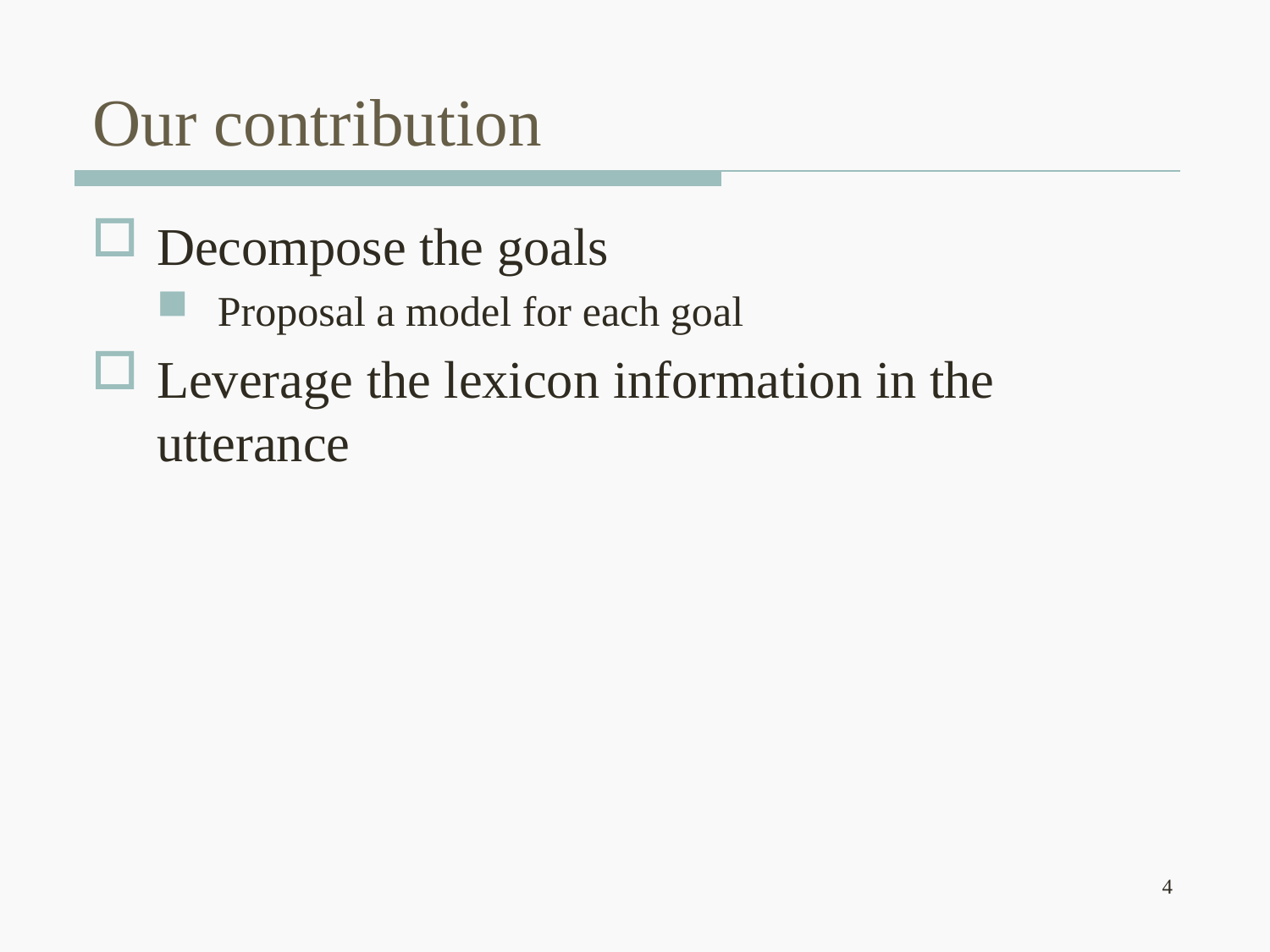

# Our contribution
Decompose the goals
Proposal a model for each goal
Leverage the lexicon information in the utterance
4